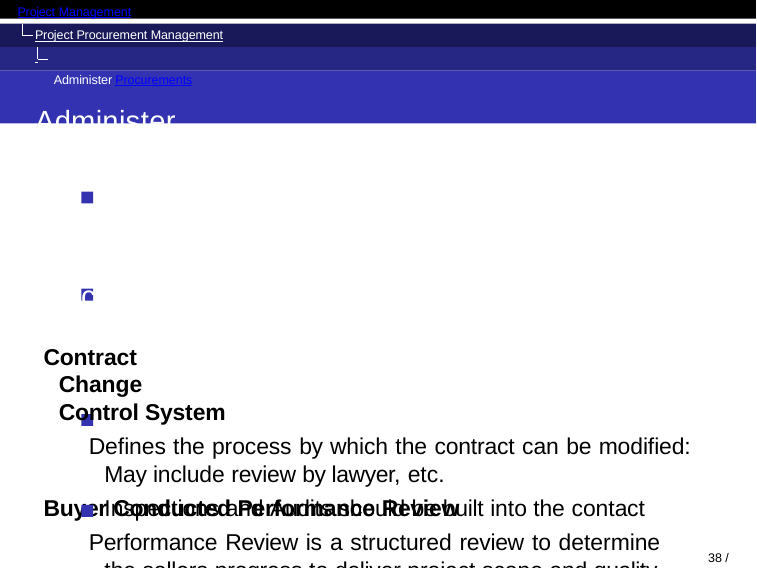

Project Management
Project Procurement Management  Administer Procurements

Administer Procurements	Tools and Techniques
Contract Change Control System
Defines the process by which the contract can be modified:  May include review by lawyer, etc.
Buyer Conducted Performance Review
Performance Review is a structured review to determine  the sellers progress to deliver project scope and quality,  within cost and schedule, as compared to the contract
Inspections and Audits
Conducted by the buyer during the course of the contract  to identify any weaknesses in the sellers work processes  or deliverables

Inspections and Audits should be built into the contact

38 / 47